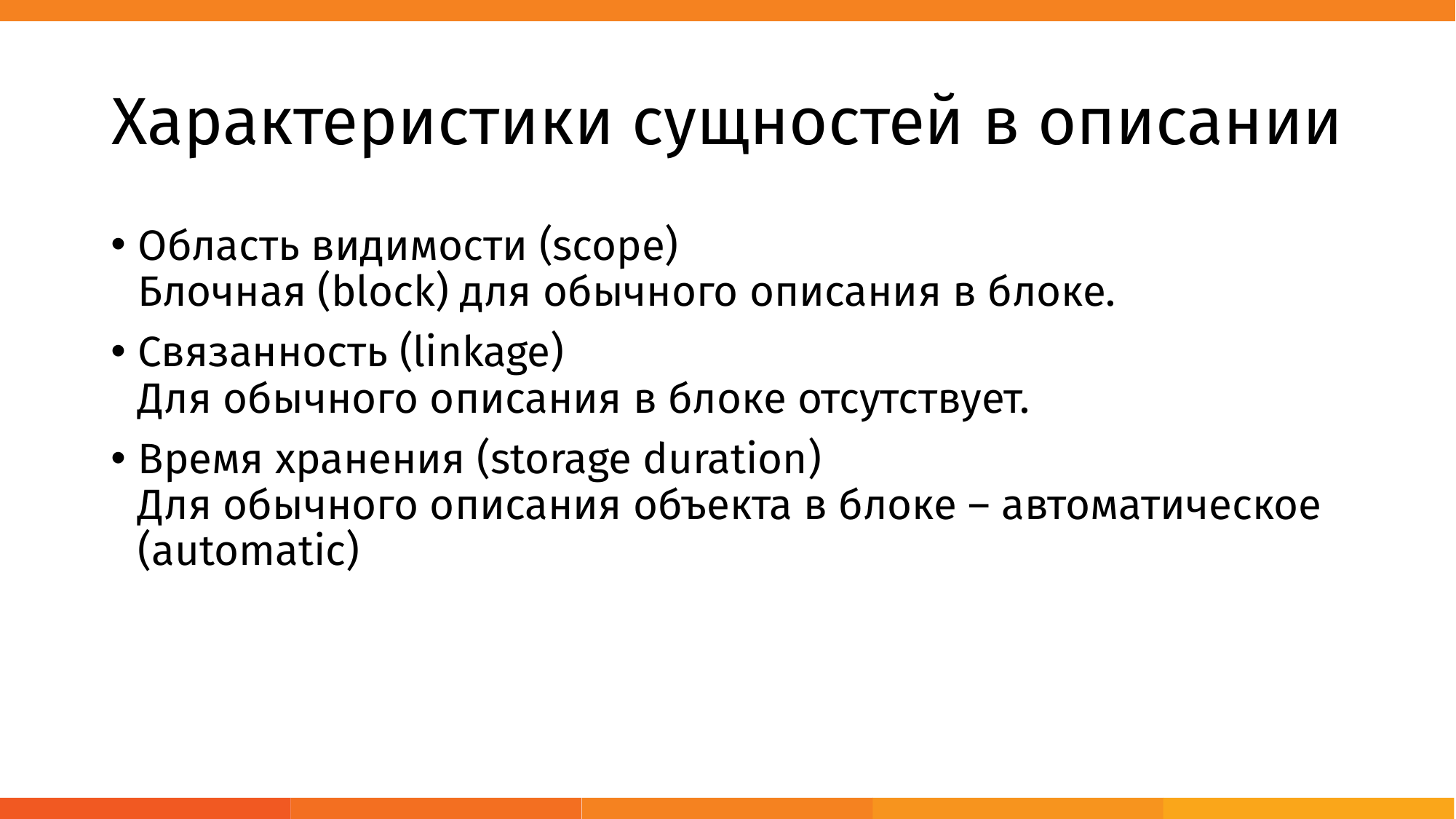

# Характеристики сущностей в описании
Область видимости (scope)
Блочная (block) для обычного описания в блоке.
Связанность (linkage)
Для обычного описания в блоке отсутствует.
Время хранения (storage duration)
Для обычного описания объекта в блоке – автоматическое (automatic)